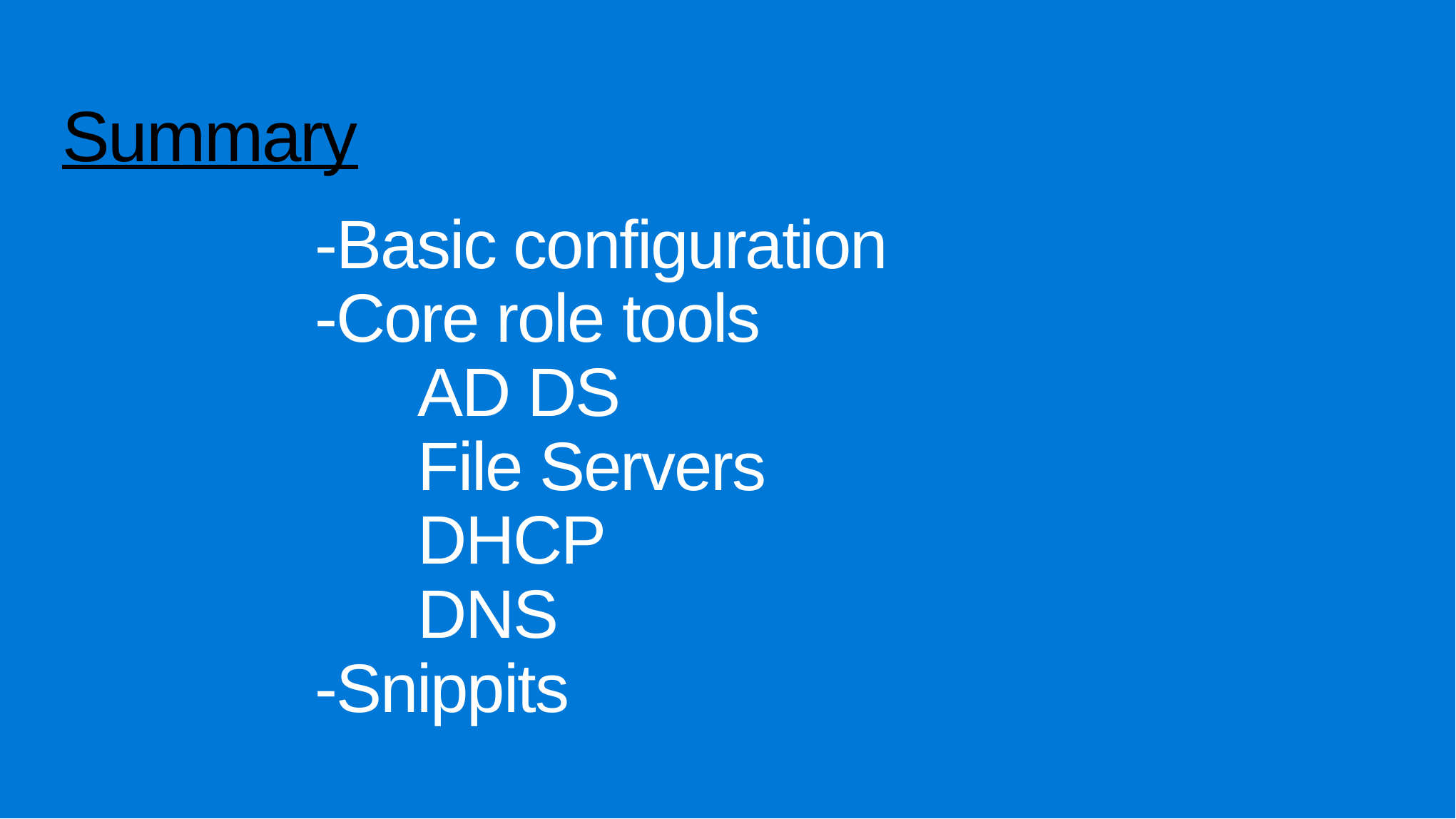

# Summary
-Basic configuration
-Core role tools
	AD DS
	File Servers
	DHCP
	DNS
-Snippits